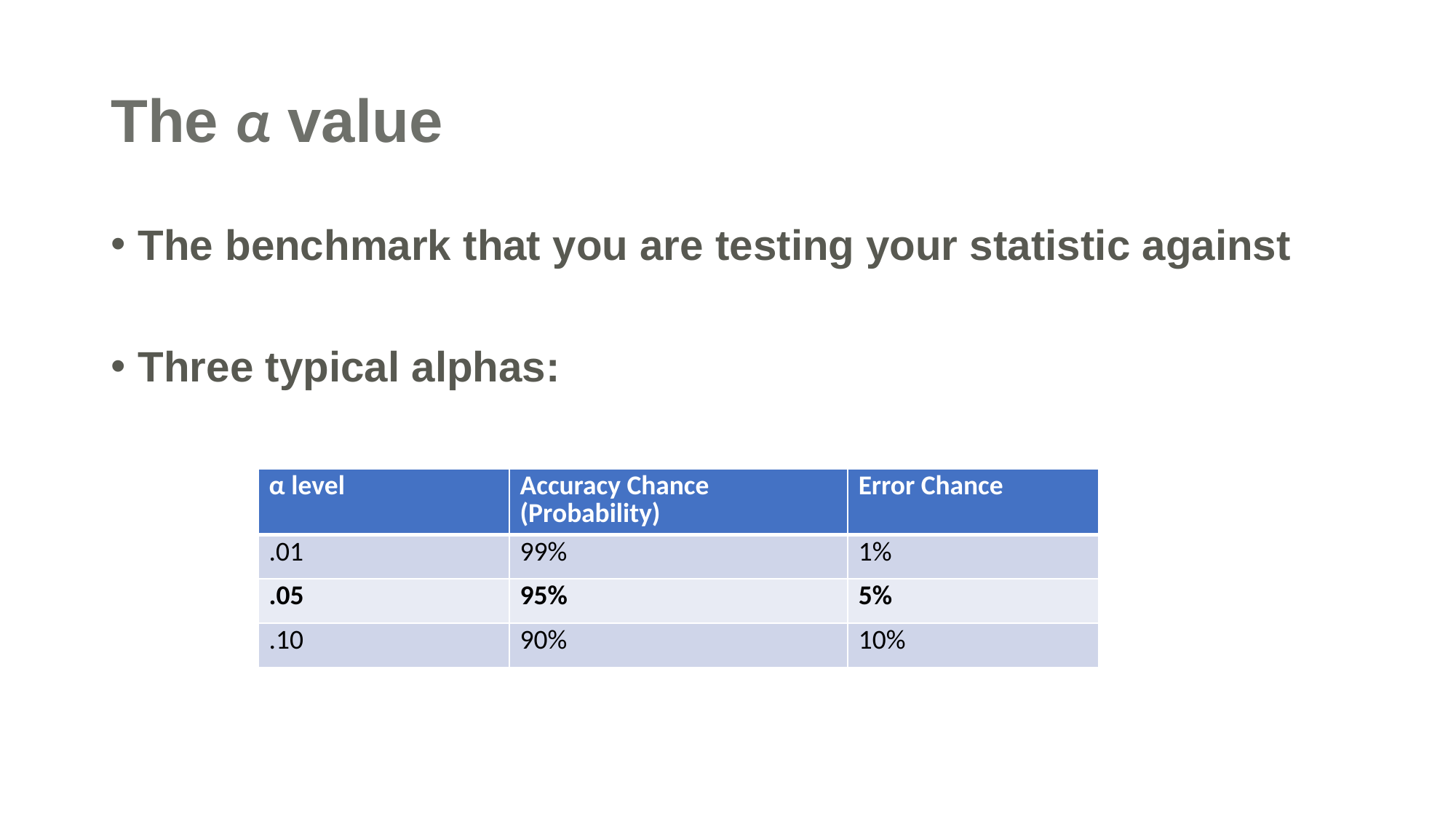

# The α value
The benchmark that you are testing your statistic against

Three typical alphas:
| α level | Accuracy Chance (Probability) | Error Chance |
| --- | --- | --- |
| .01 | 99% | 1% |
| .05 | 95% | 5% |
| .10 | 90% | 10% |